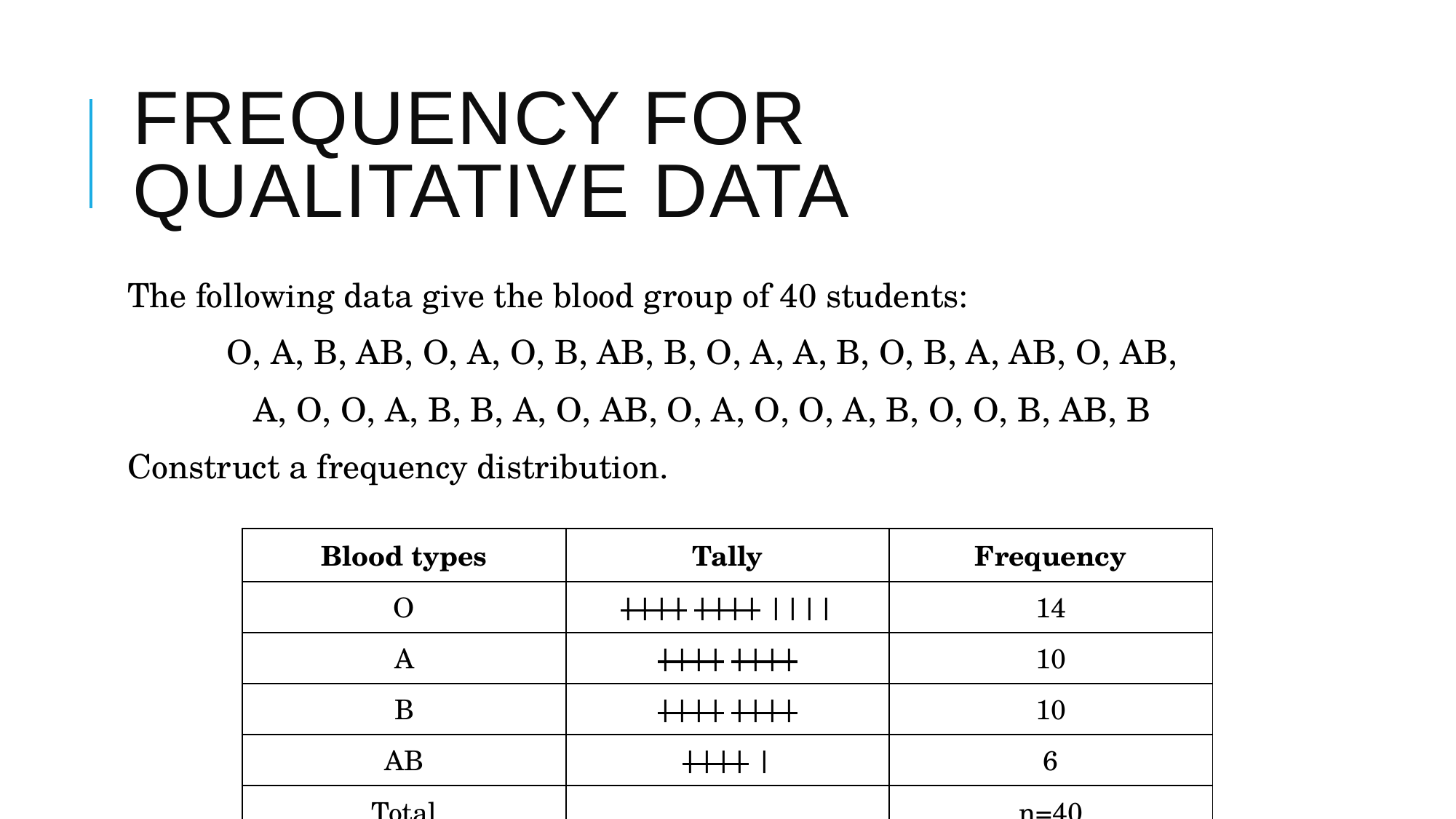

# Frequency for qualitative data
The following data give the blood group of 40 students:
O, A, B, AB, O, A, O, B, AB, B, O, A, A, B, O, B, A, AB, O, AB,
A, O, O, A, B, B, A, O, AB, O, A, O, O, A, B, O, O, B, AB, B
Construct a frequency distribution.

| Blood types | Tally | Frequency |
| --- | --- | --- |
| O | |||| |||| |||| | 14 |
| A | |||| |||| | 10 |
| B | |||| |||| | 10 |
| AB | |||| | | 6 |
| Total |  | n=40 |